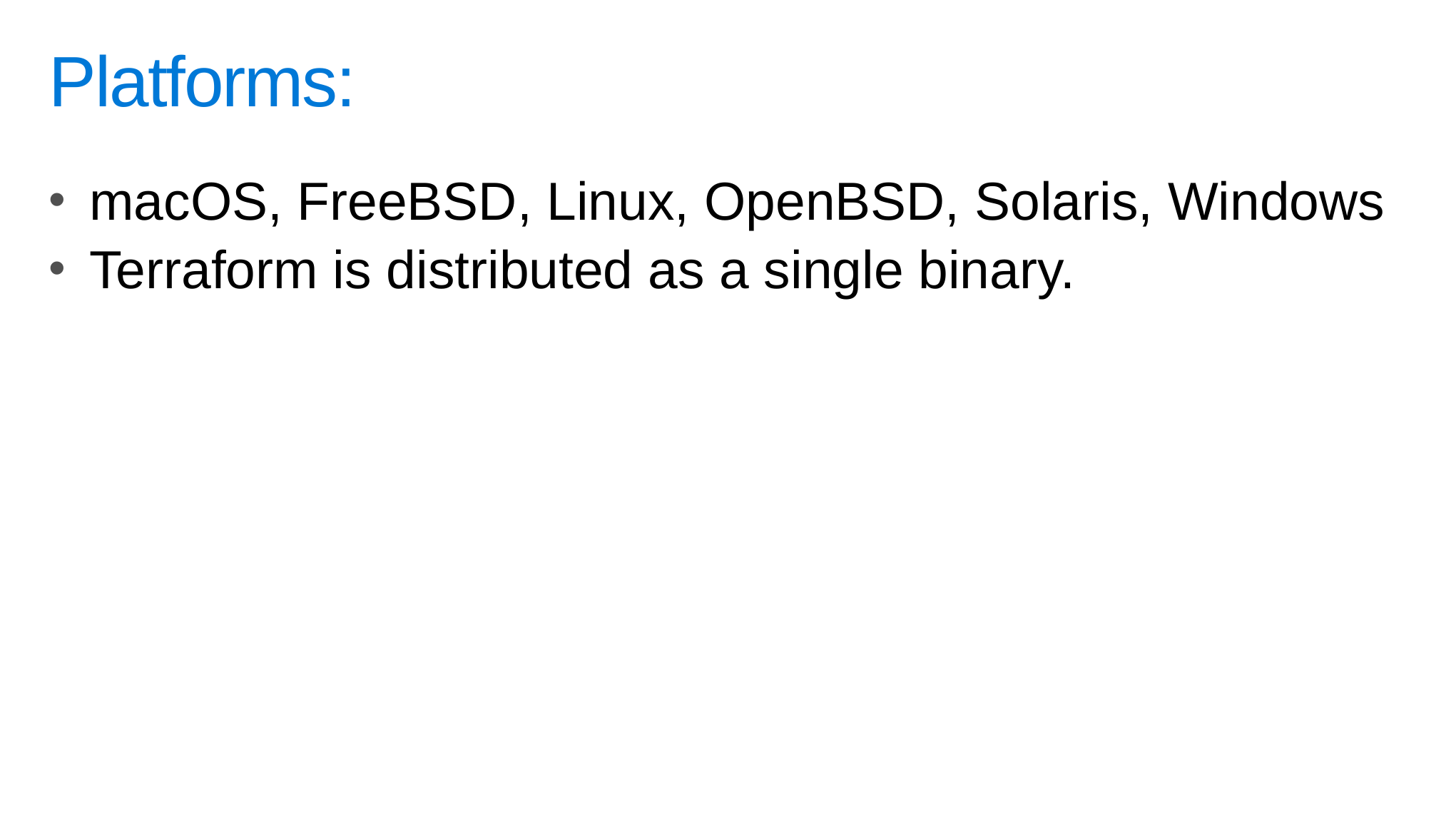

# Platforms:
macOS, FreeBSD, Linux, OpenBSD, Solaris, Windows
Terraform is distributed as a single binary.